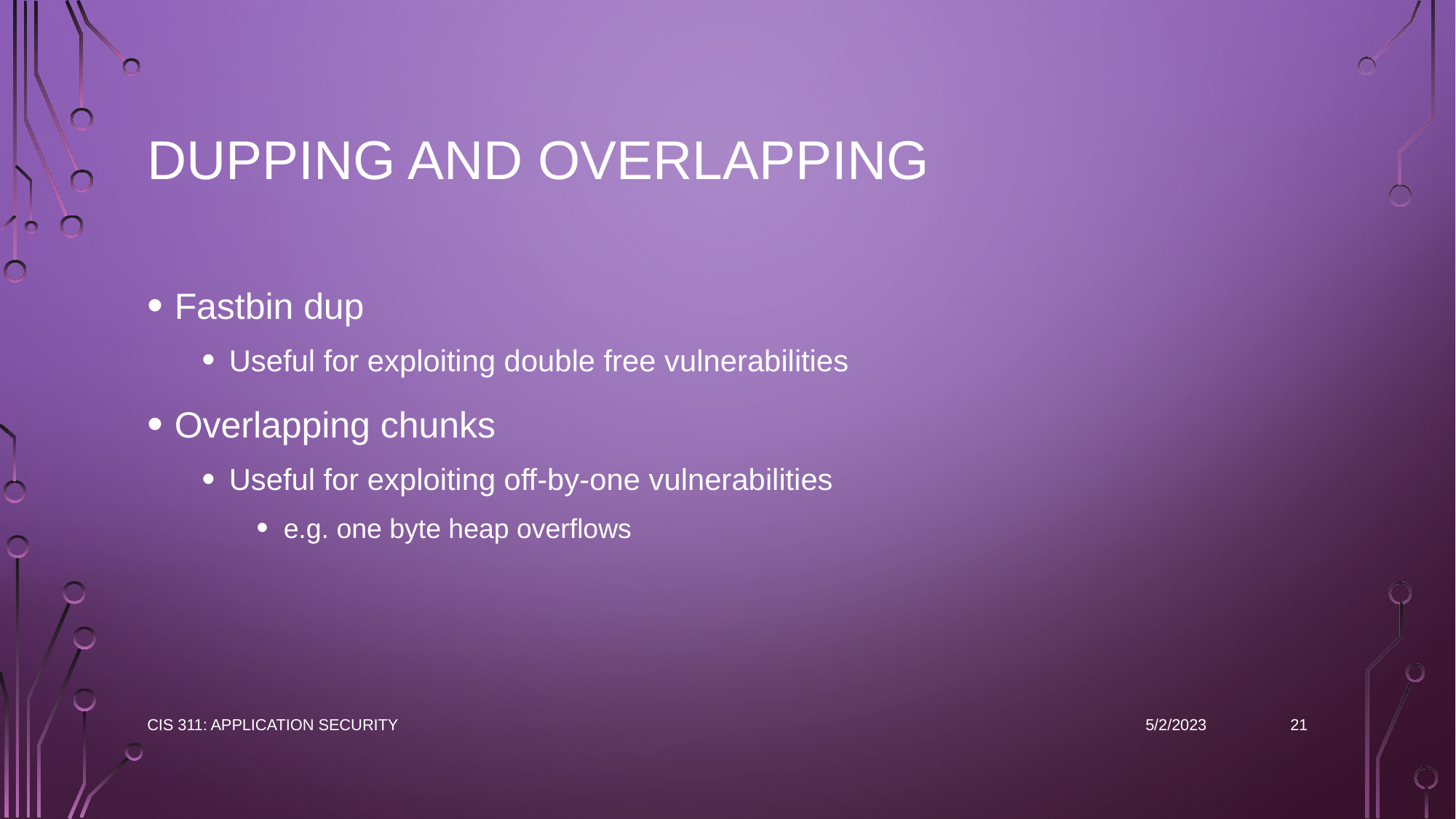

# Dupping and Overlapping
Fastbin dup
Useful for exploiting double free vulnerabilities
Overlapping chunks
Useful for exploiting off-by-one vulnerabilities
e.g. one byte heap overflows
21
CIS 311: Application Security
5/2/2023